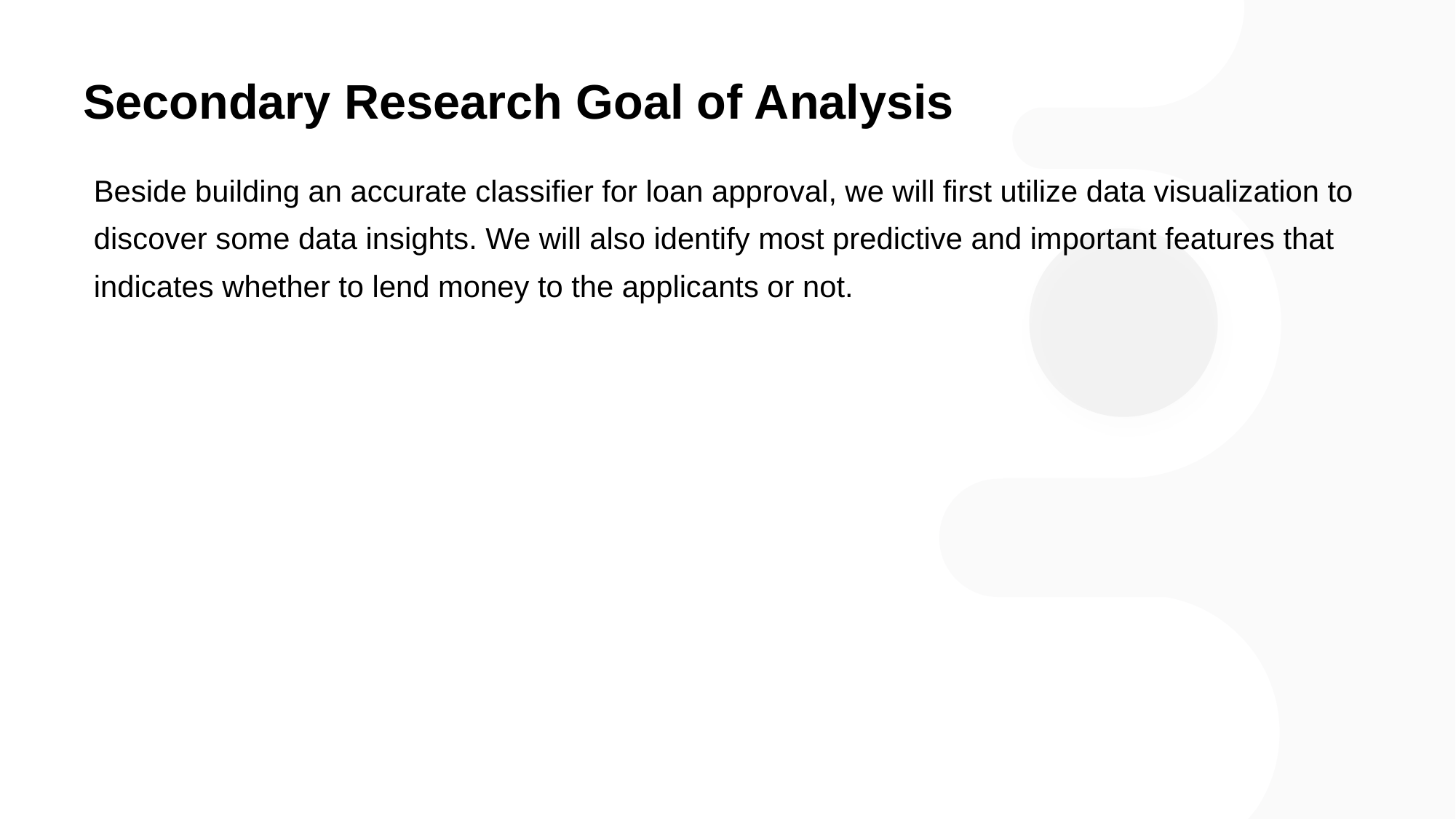

# Secondary Research Goal of Analysis
Beside building an accurate classifier for loan approval, we will first utilize data visualization to discover some data insights. We will also identify most predictive and important features that indicates whether to lend money to the applicants or not.